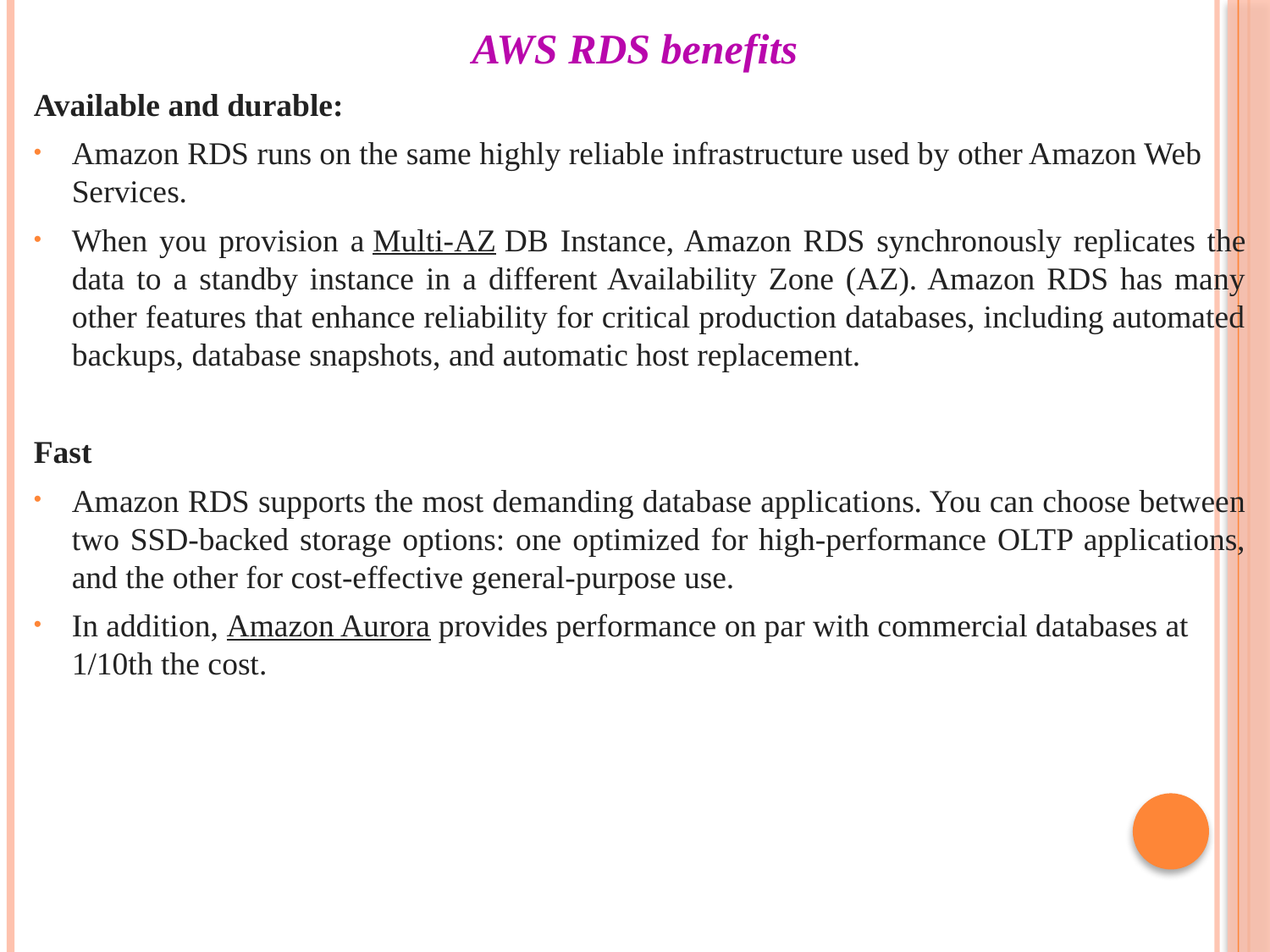

# AWS RDS benefits
Available and durable:
Amazon RDS runs on the same highly reliable infrastructure used by other Amazon Web Services.
When you provision a Multi-AZ DB Instance, Amazon RDS synchronously replicates the data to a standby instance in a different Availability Zone (AZ). Amazon RDS has many other features that enhance reliability for critical production databases, including automated backups, database snapshots, and automatic host replacement.

Fast
Amazon RDS supports the most demanding database applications. You can choose between two SSD-backed storage options: one optimized for high-performance OLTP applications, and the other for cost-effective general-purpose use.
In addition, Amazon Aurora provides performance on par with commercial databases at 1/10th the cost.